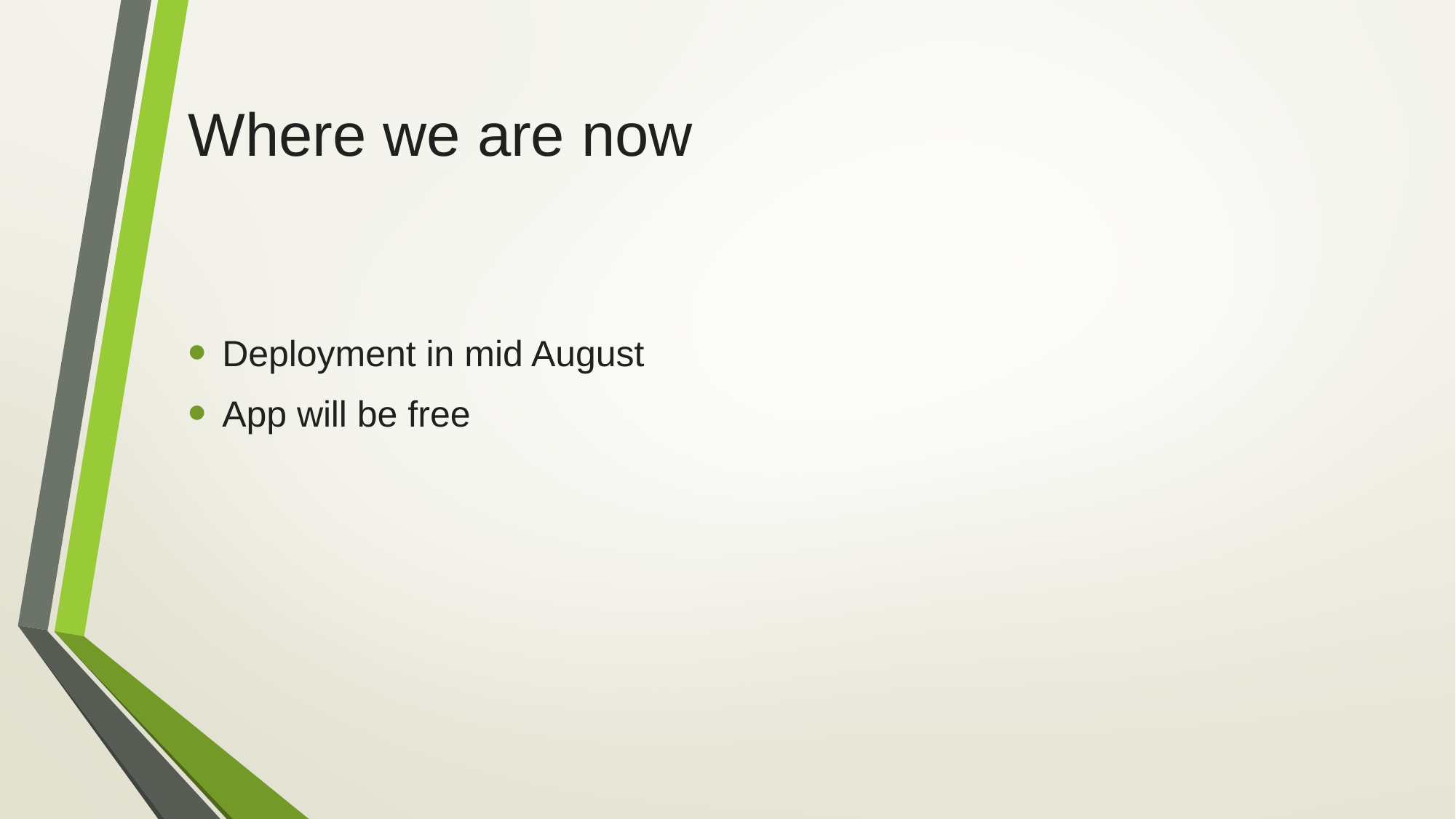

# Where we are now
Deployment in mid August
App will be free